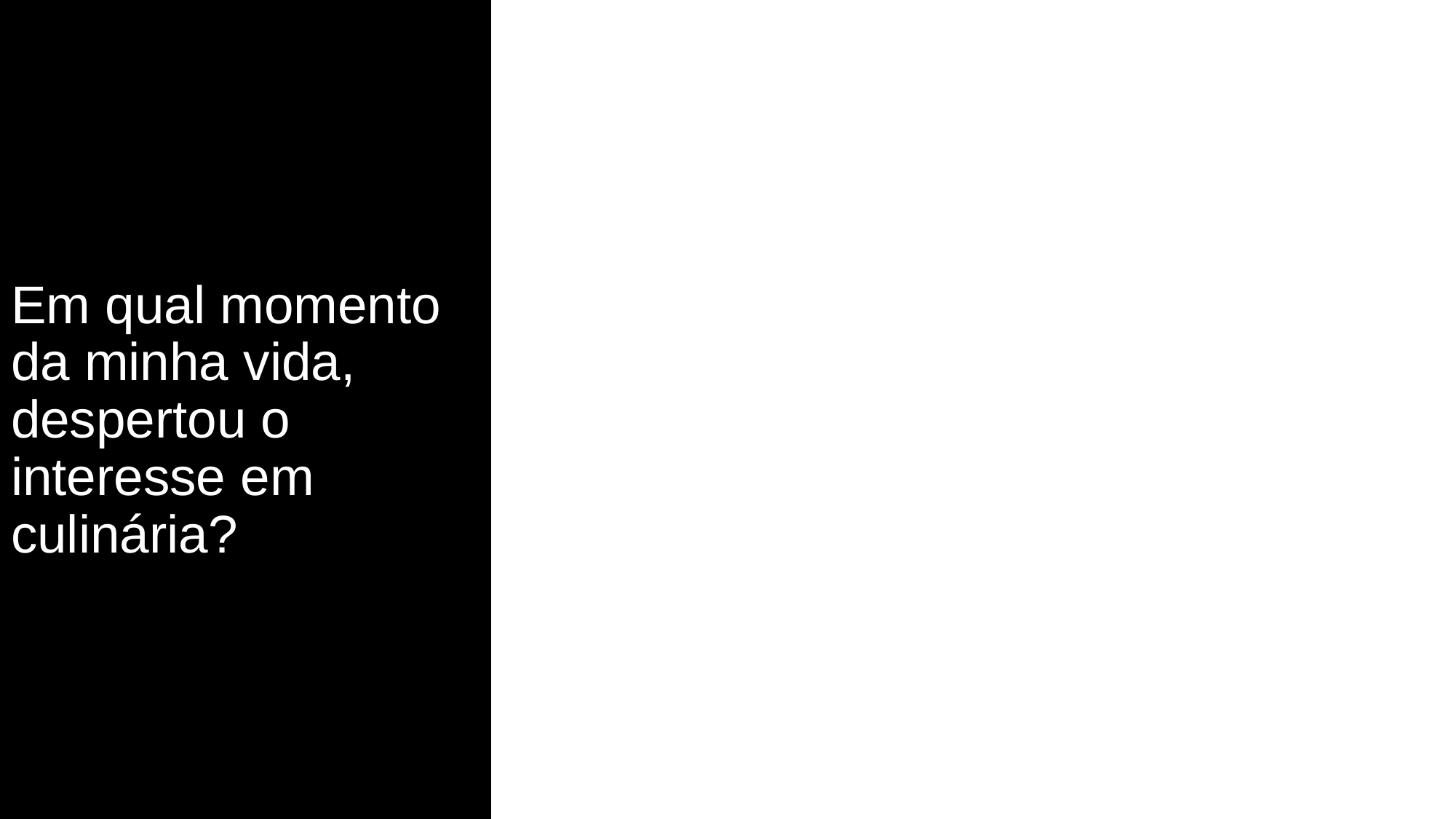

Em qual momento da minha vida, despertou o interesse em culinária?